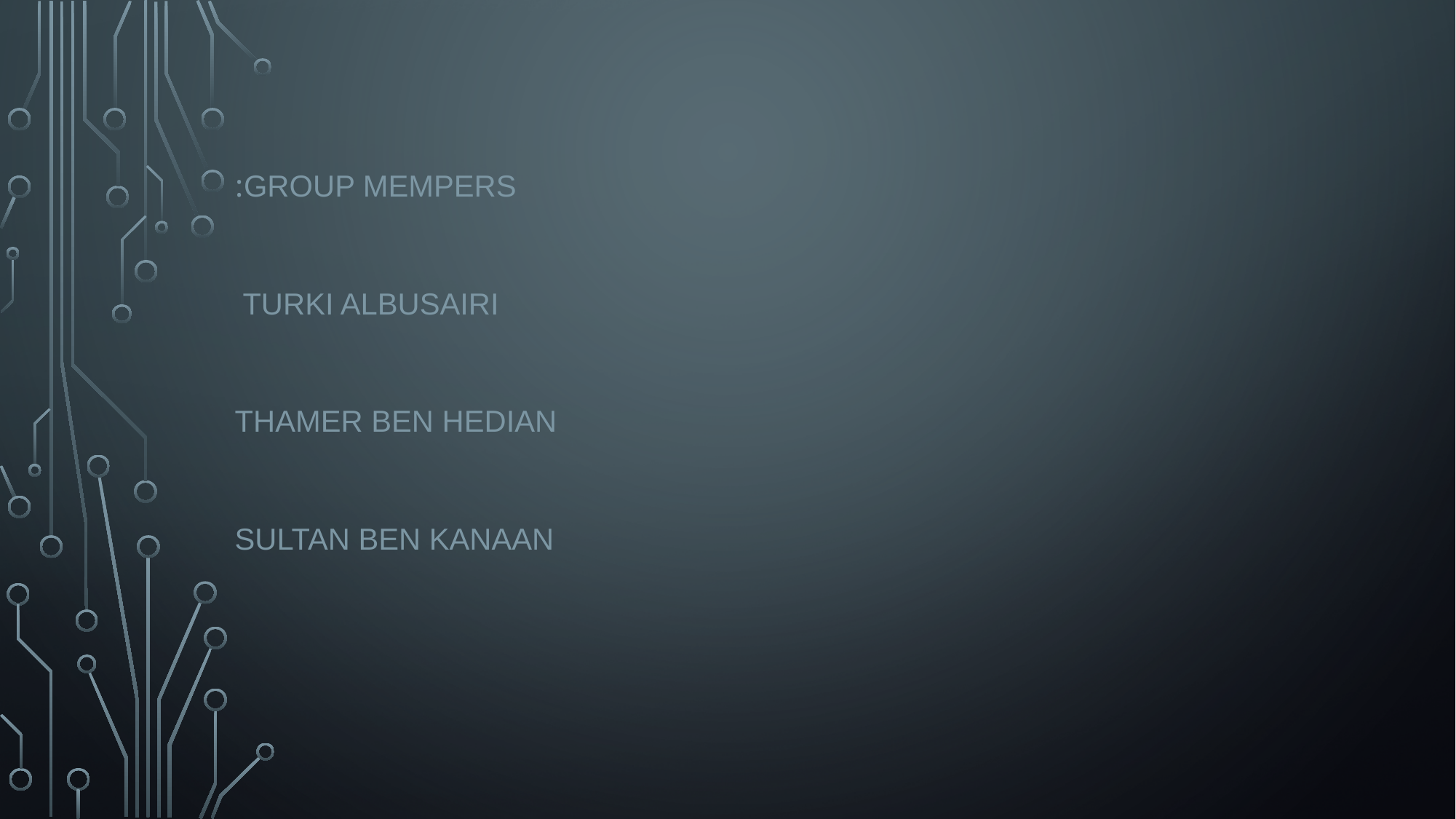

Group mempers:

Turki albusairi

Thamer ben hedian

Sultan ben kanaan